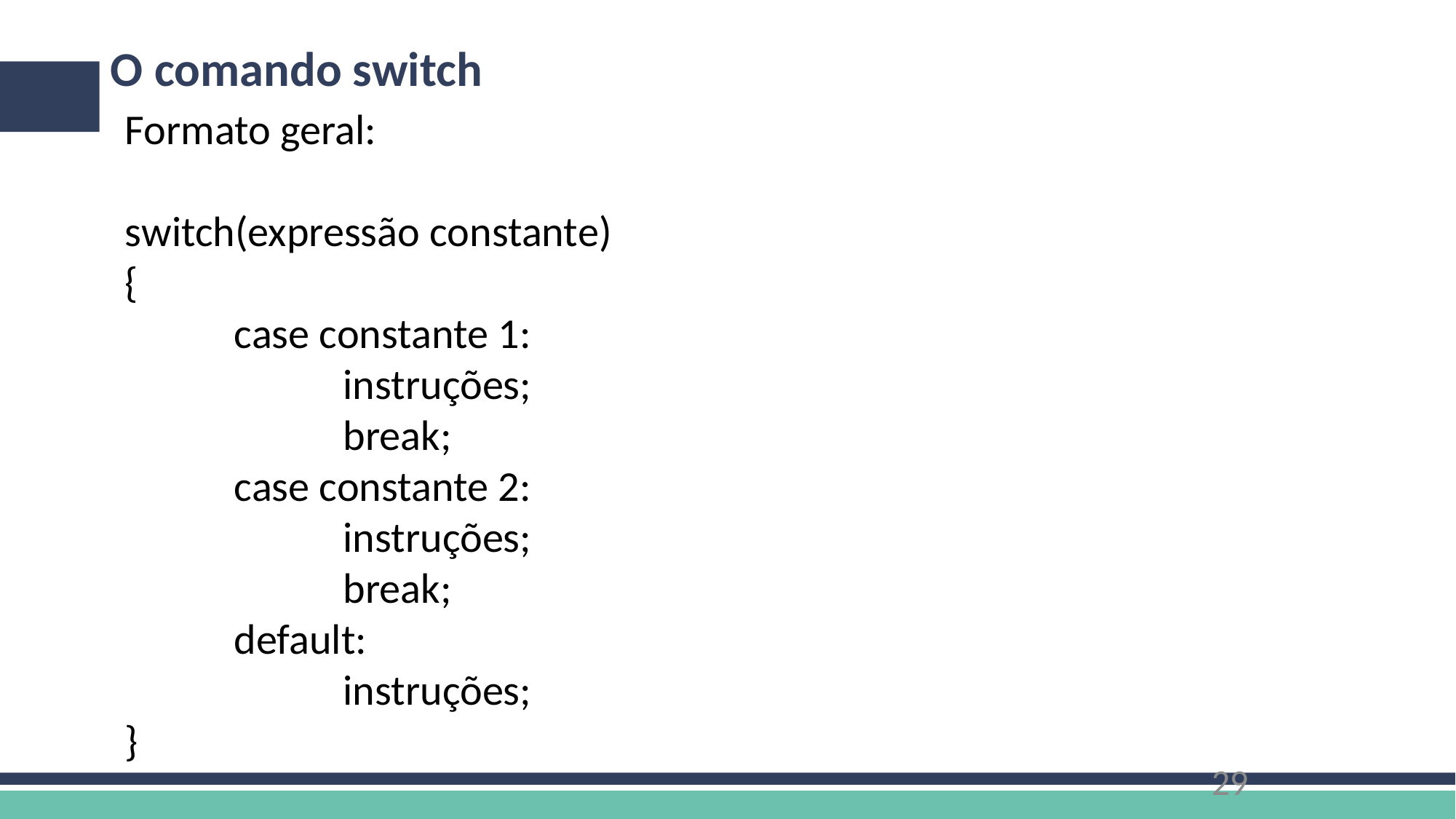

# O comando switch
Formato geral:

switch(expressão constante)
{
	case constante 1:
		instruções;
		break;
	case constante 2:
		instruções;
		break;
	default:
		instruções;
}
29